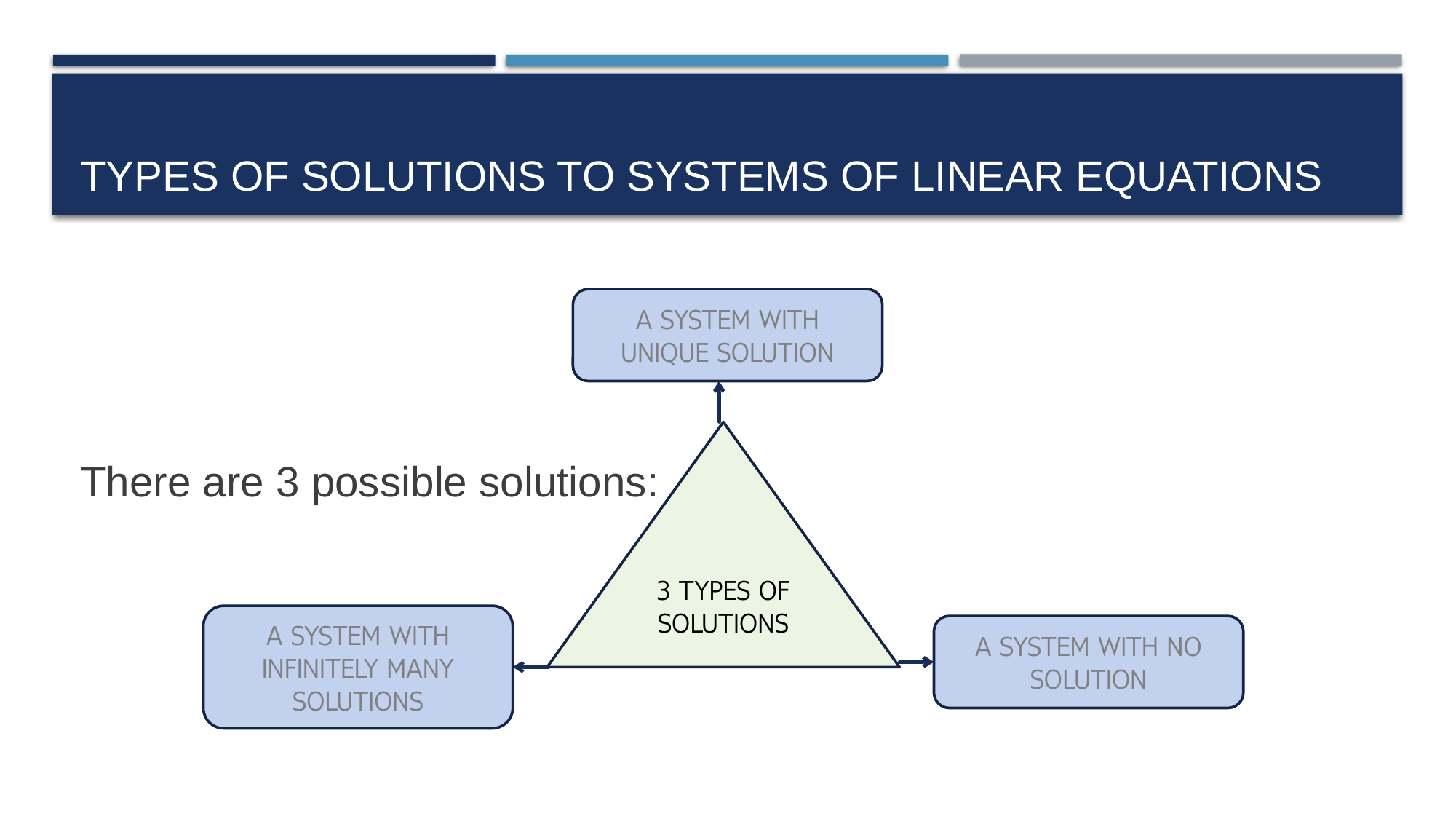

# TYPES OF SOLUTIONS TO SYSTEMS OF LINEAR EQUATIONS
There are 3 possible solutions:
A SYSTEM WITH UNIQUE SOLUTION
3 TYPES OF SOLUTIONS
A SYSTEM WITH INFINITELY MANY SOLUTIONS
A SYSTEM WITH NO SOLUTION